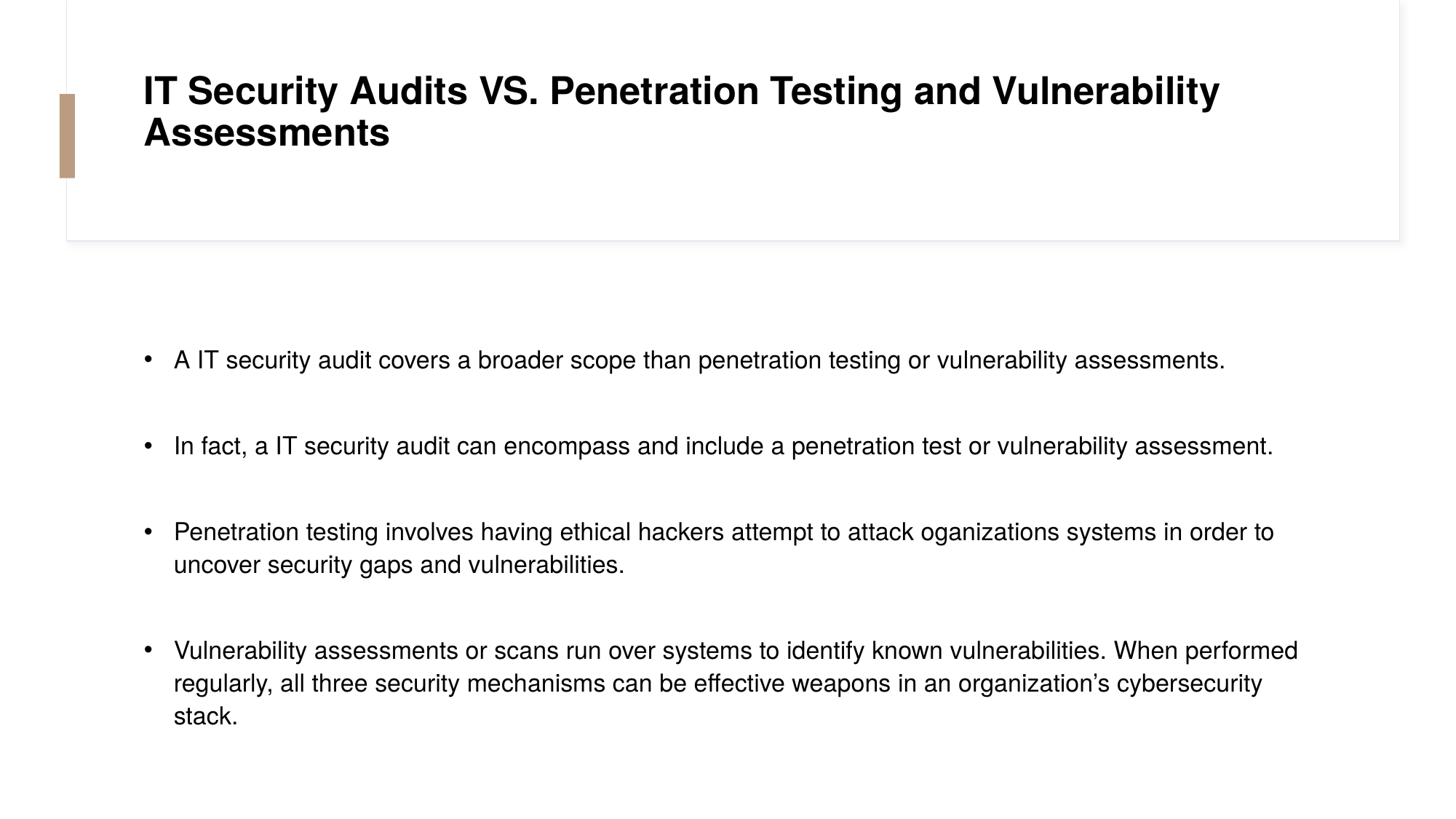

# IT Security Audits VS. Penetration Testing and Vulnerability Assessments

A IT security audit covers a broader scope than penetration testing or vulnerability assessments.

In fact, a IT security audit can encompass and include a penetration test or vulnerability assessment.

Penetration testing involves having ethical hackers attempt to attack oganizations systems in order to uncover security gaps and vulnerabilities.

Vulnerability assessments or scans run over systems to identify known vulnerabilities. When performed regularly, all three security mechanisms can be effective weapons in an organization’s cybersecurity stack.